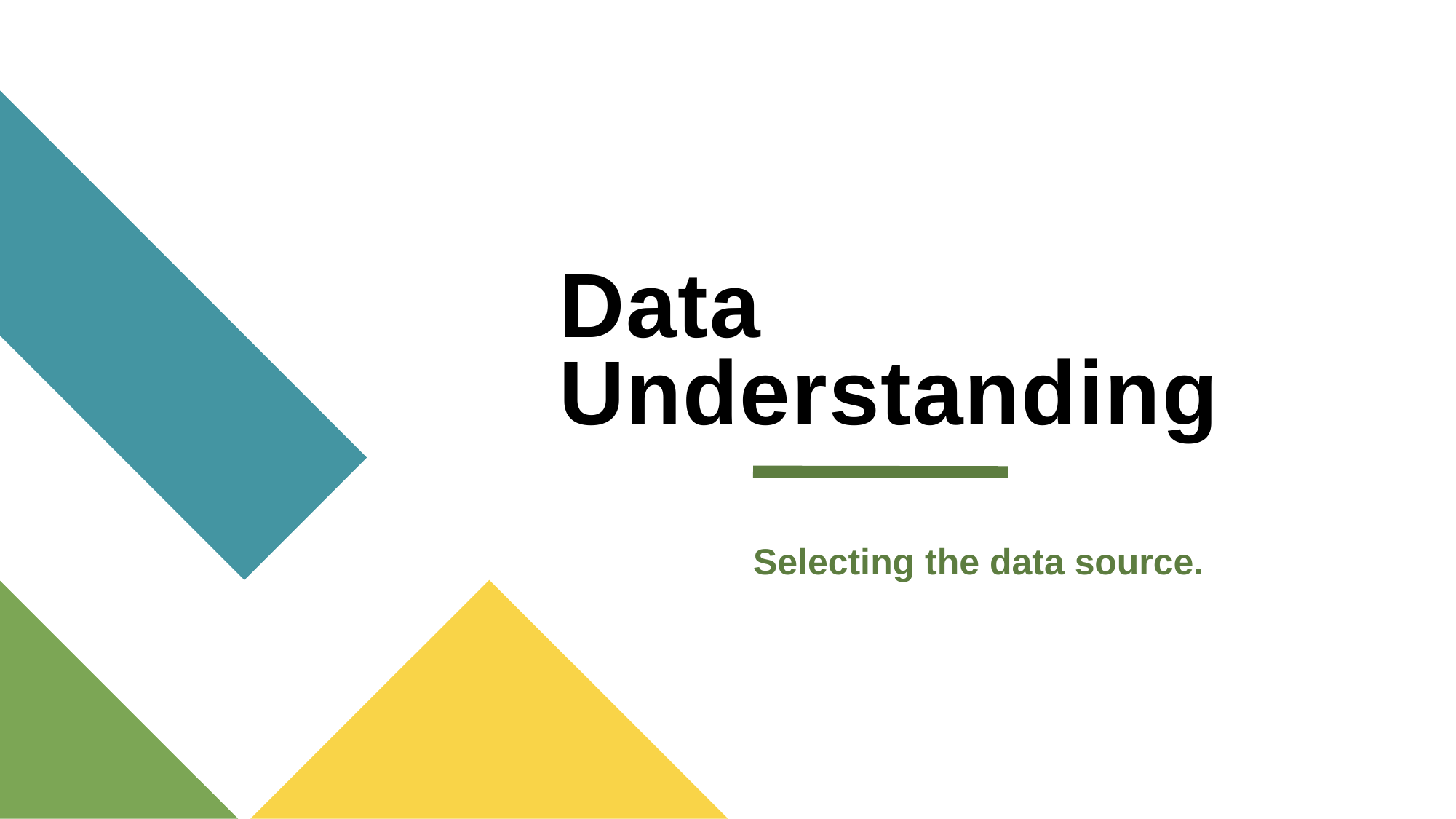

# Data Understanding
Selecting the data source.